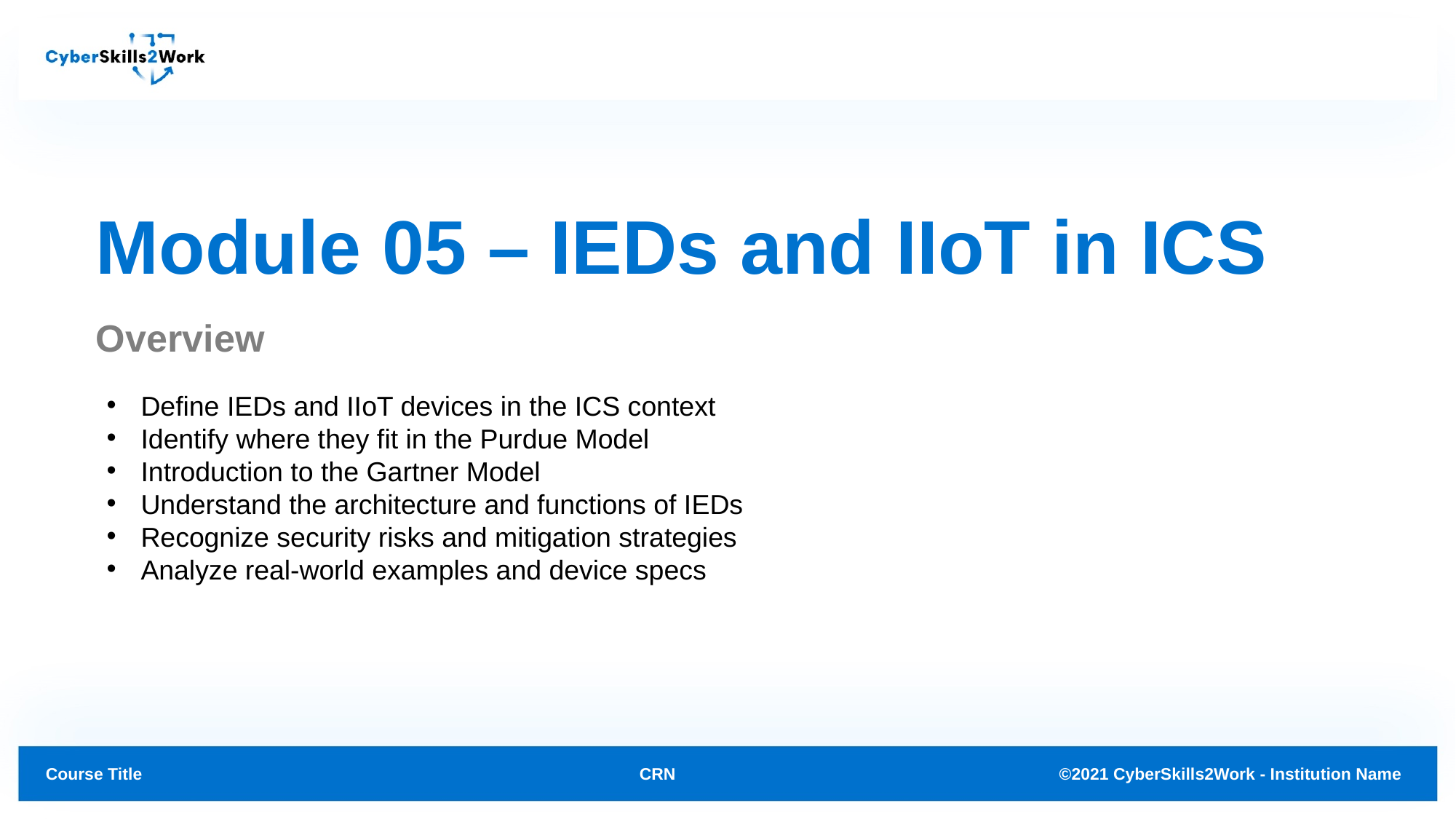

# Module 05 – IEDs and IIoT in ICS
Overview
Define IEDs and IIoT devices in the ICS context
Identify where they fit in the Purdue Model
Introduction to the Gartner Model
Understand the architecture and functions of IEDs
Recognize security risks and mitigation strategies
Analyze real-world examples and device specs

CRN
©2021 CyberSkills2Work - Institution Name
Course Title